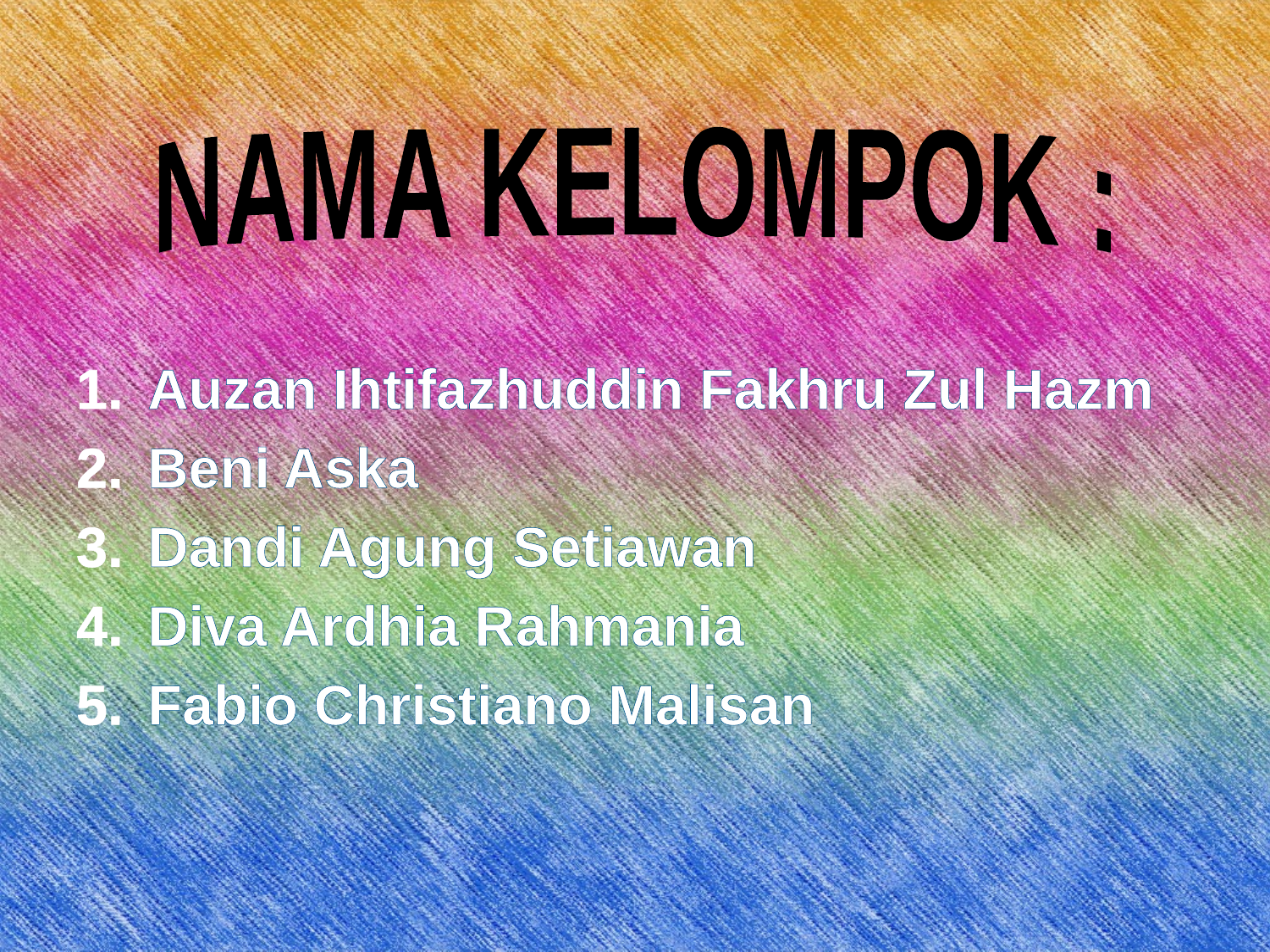

NAMA KELOMPOK :
Auzan Ihtifazhuddin Fakhru Zul Hazm
Beni Aska
Dandi Agung Setiawan
Diva Ardhia Rahmania
Fabio Christiano Malisan